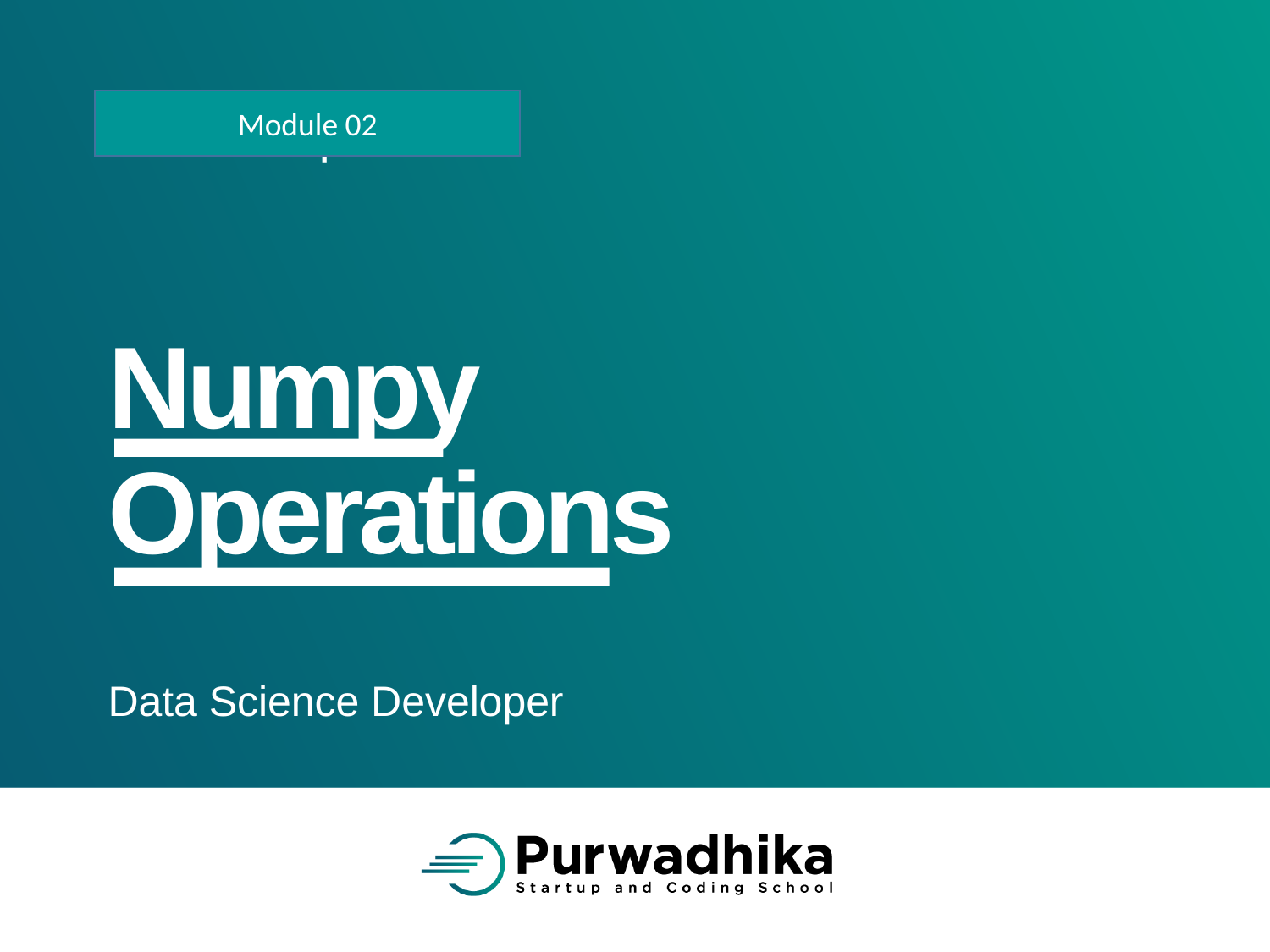

Module 02
# Numpy Operations

Data Science Developer